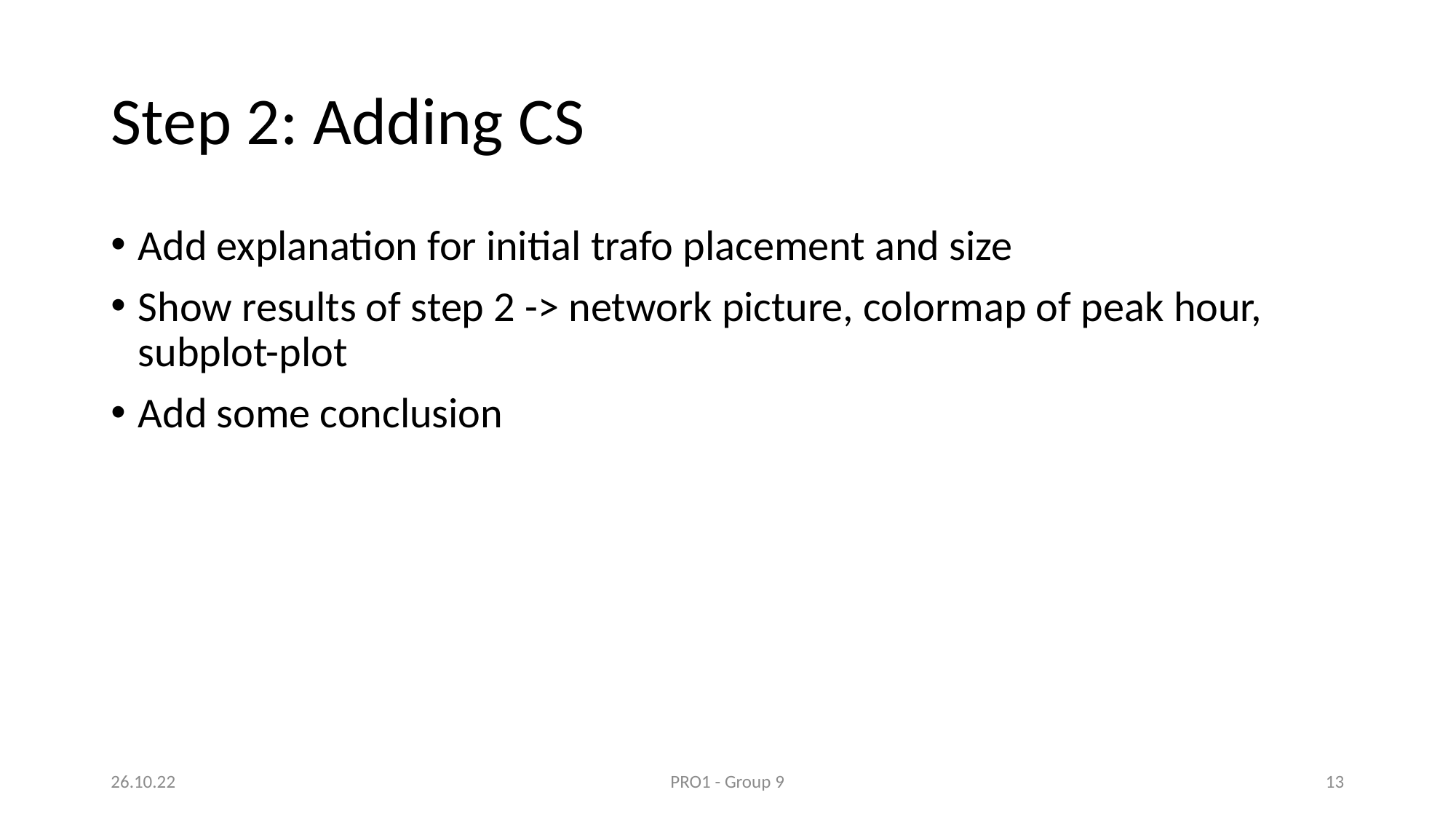

# Step 2: Adding CS
Add explanation for initial trafo placement and size
Show results of step 2 -> network picture, colormap of peak hour, subplot-plot
Add some conclusion
26.10.22
PRO1 - Group 9
13